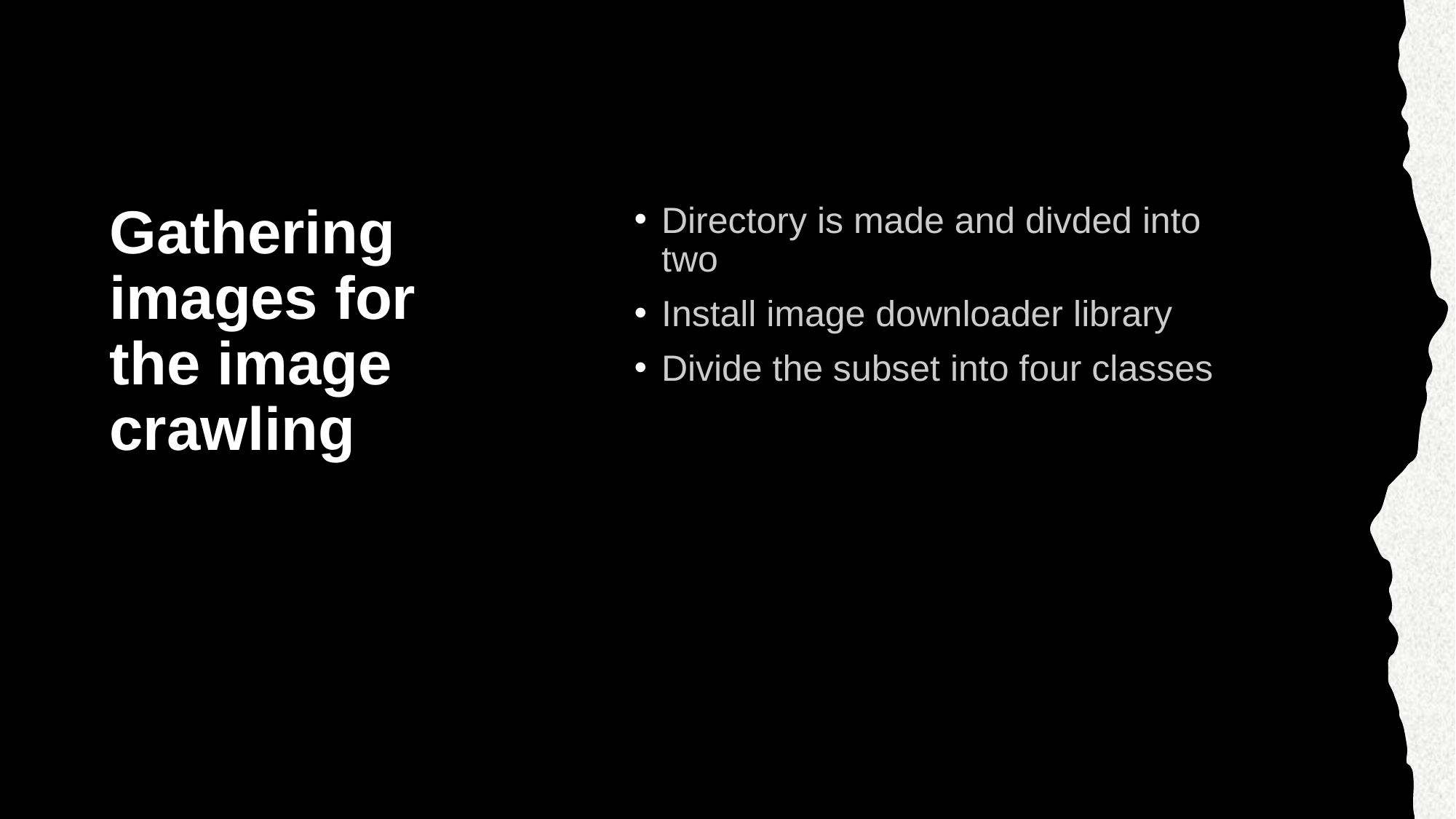

# Gathering images for the image crawling
Directory is made and divded into two
Install image downloader library
Divide the subset into four classes